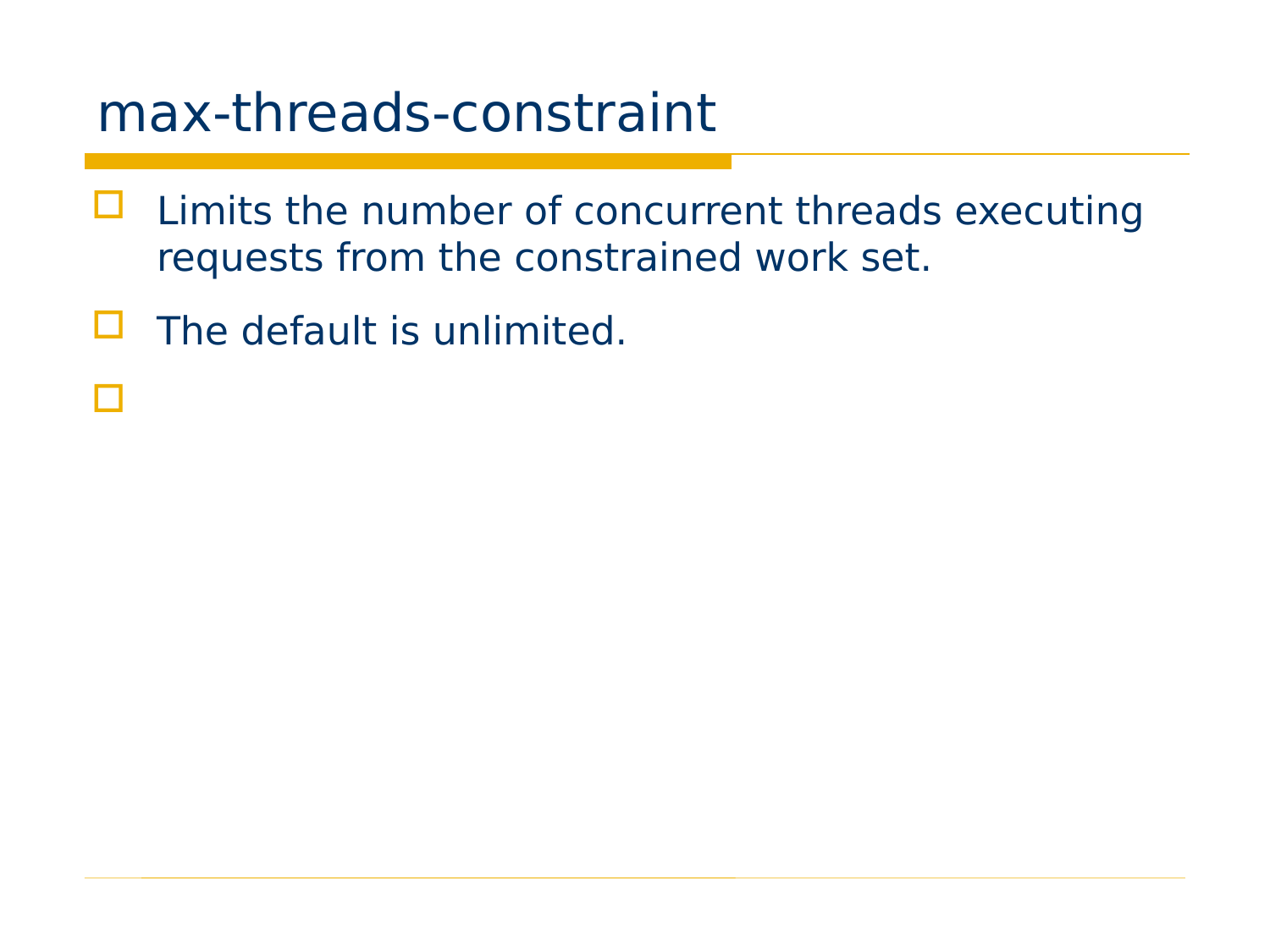

# max-threads-constraint
Limits the number of concurrent threads executing requests from the constrained work set.
The default is unlimited.